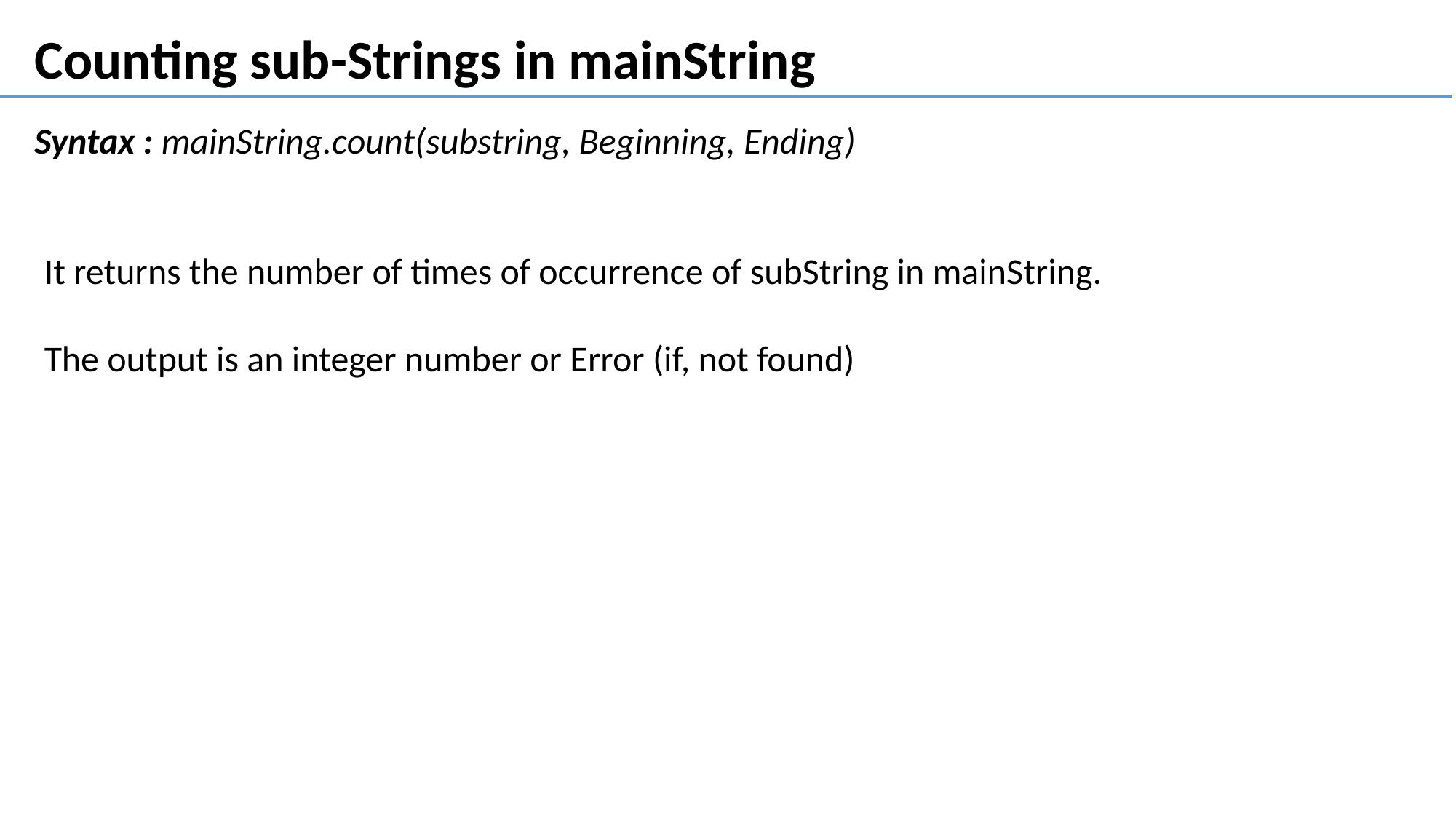

Counting sub-Strings in mainString
Syntax : mainString.count(substring, Beginning, Ending)
It returns the number of times of occurrence of subString in mainString.

The output is an integer number or Error (if, not found)
String and Characters
Presented By : Nitish Vig